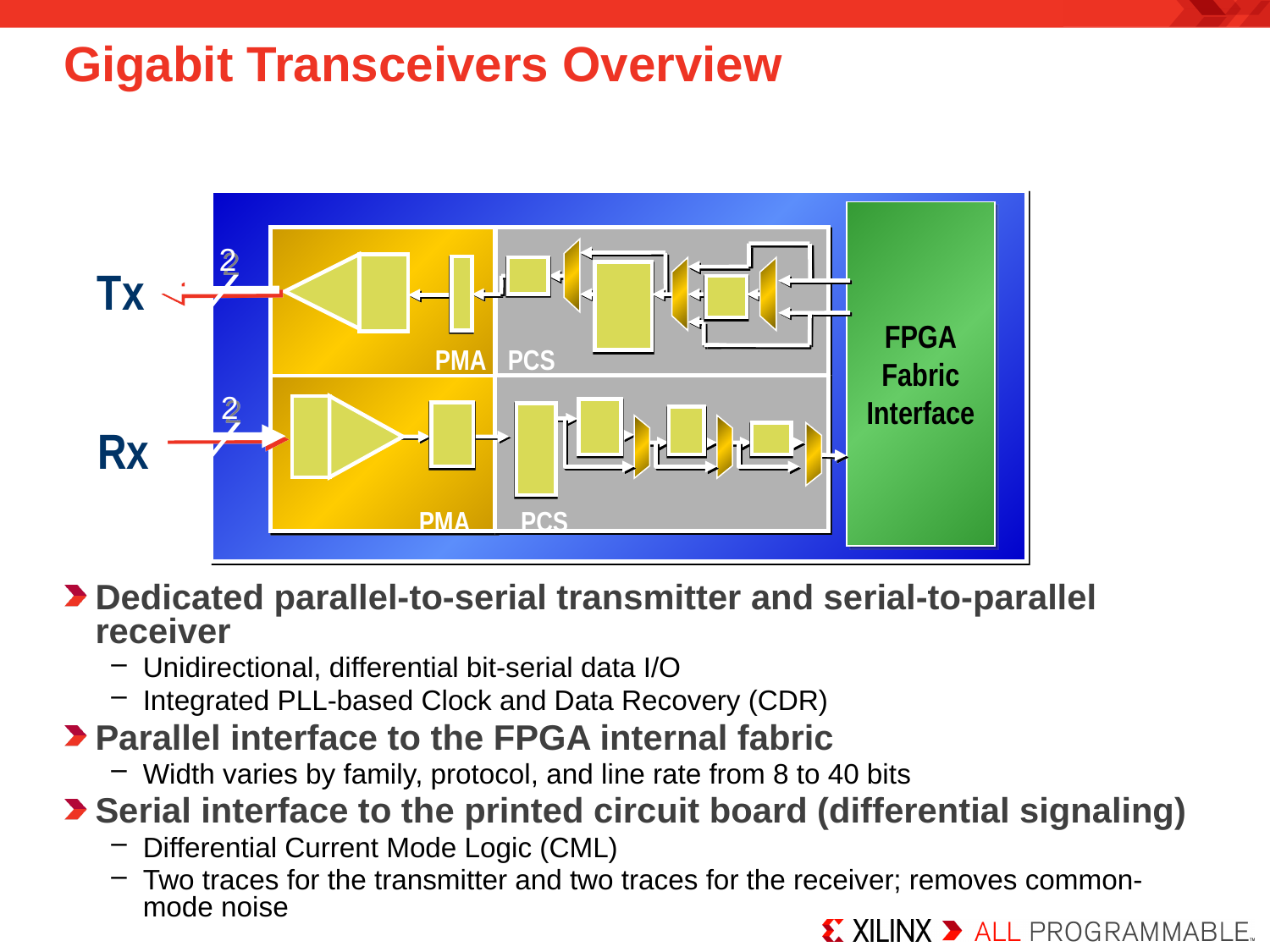

# Gigabit Transceivers Overview

FPGA
Fabric
Interface

2

Tx

PMA
PCS

2

Rx

PMA
PCS
Dedicated parallel-to-serial transmitter and serial-to-parallel receiver
Unidirectional, differential bit-serial data I/O
Integrated PLL-based Clock and Data Recovery (CDR)
Parallel interface to the FPGA internal fabric
Width varies by family, protocol, and line rate from 8 to 40 bits
Serial interface to the printed circuit board (differential signaling)
Differential Current Mode Logic (CML)
Two traces for the transmitter and two traces for the receiver; removes common-mode noise